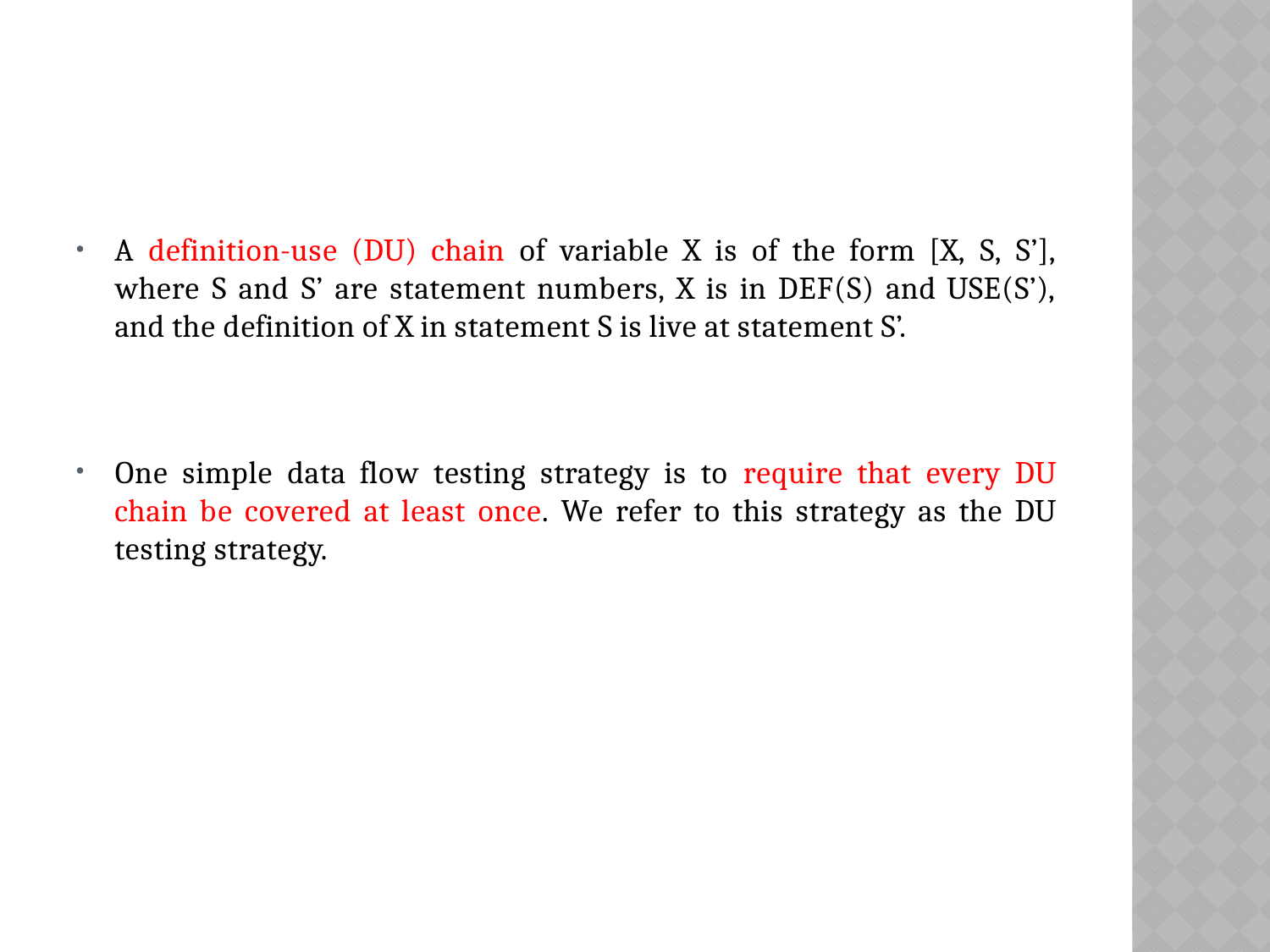

A definition-use (DU) chain of variable X is of the form [X, S, S’], where S and S’ are statement numbers, X is in DEF(S) and USE(S’), and the definition of X in statement S is live at statement S’.

One simple data flow testing strategy is to require that every DU chain be covered at least once. We refer to this strategy as the DU testing strategy.